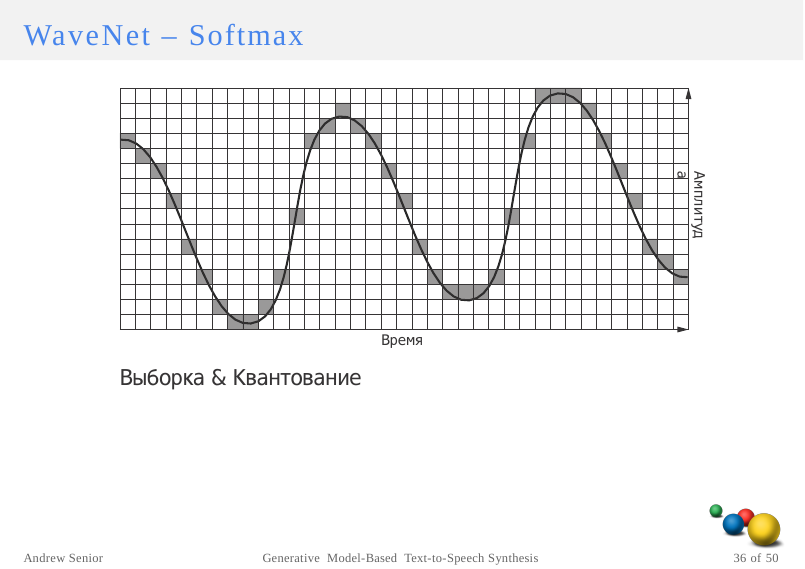

WaveNet
–
Softmax

Амплитуда

Время
Выборка & Квантование

Andrew Senior
Generative  Model-Based  Text-to-Speech Synthesis
36 of 50